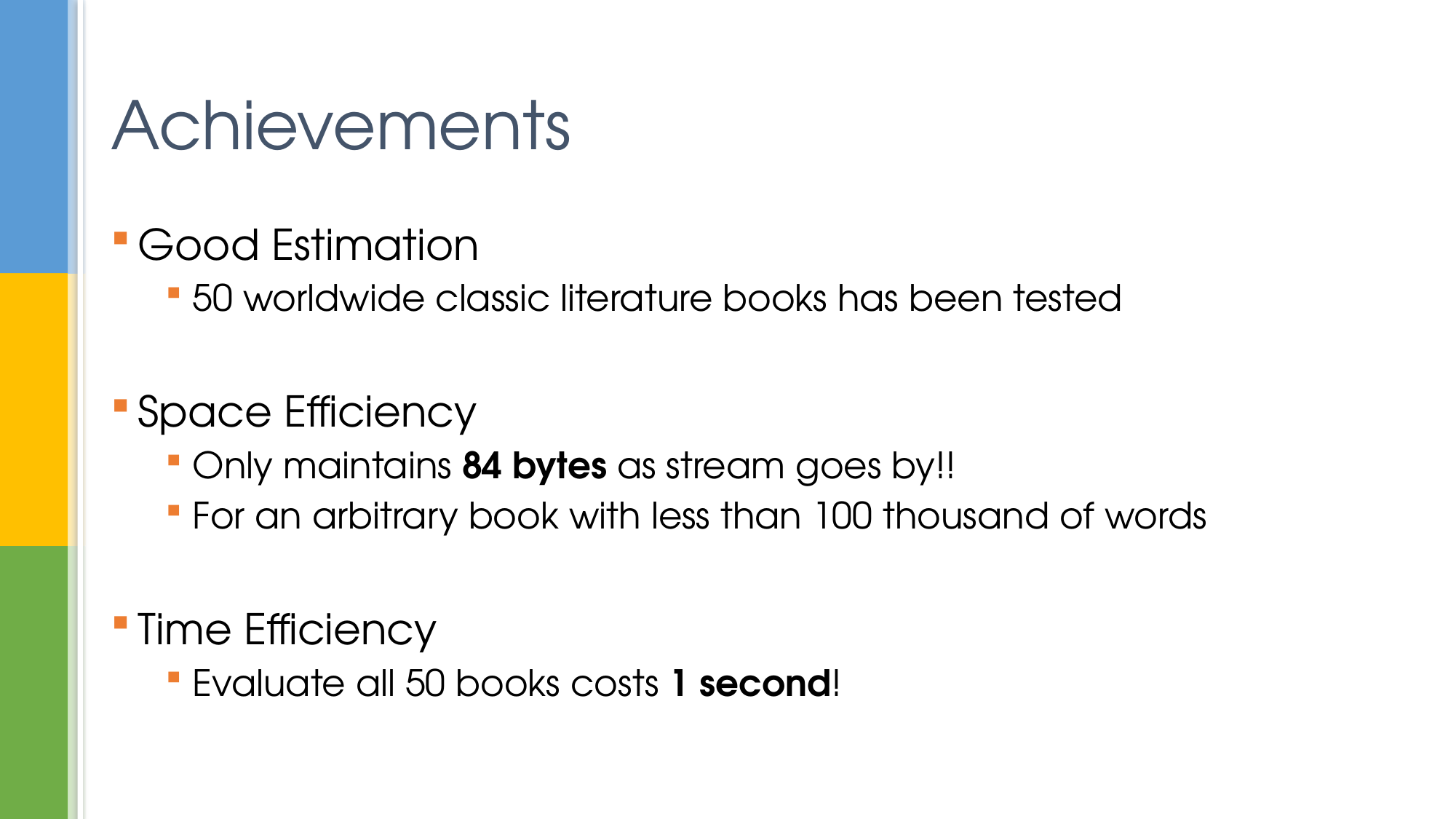

# Achievements
Good Estimation
50 worldwide classic literature books has been tested

Space Efficiency
Only maintains 84 bytes as stream goes by!!
For an arbitrary book with less than 100 thousand of words

Time Efficiency
Evaluate all 50 books costs 1 second!